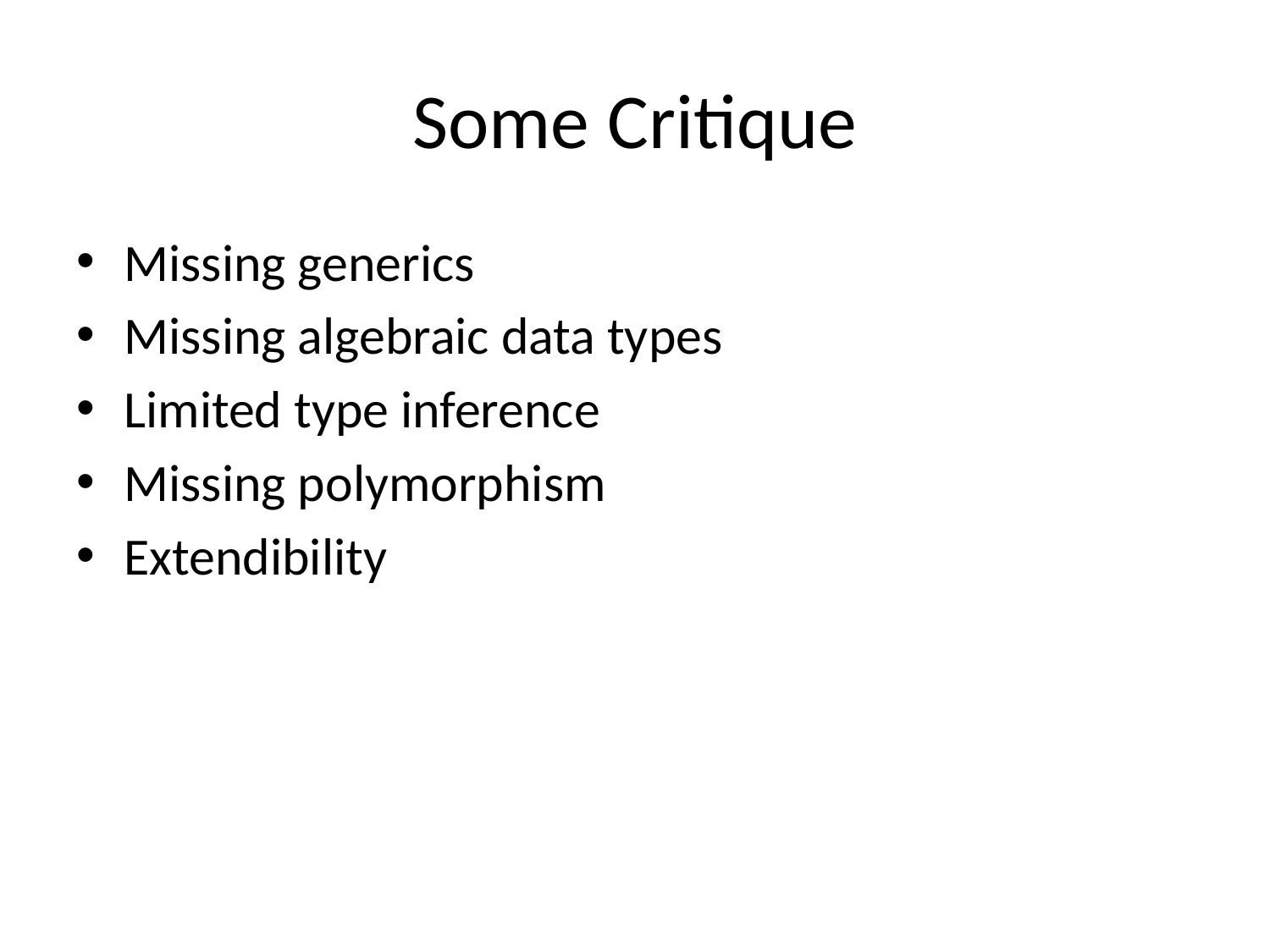

# Some Critique
Missing generics
Missing algebraic data types
Limited type inference
Missing polymorphism
Extendibility